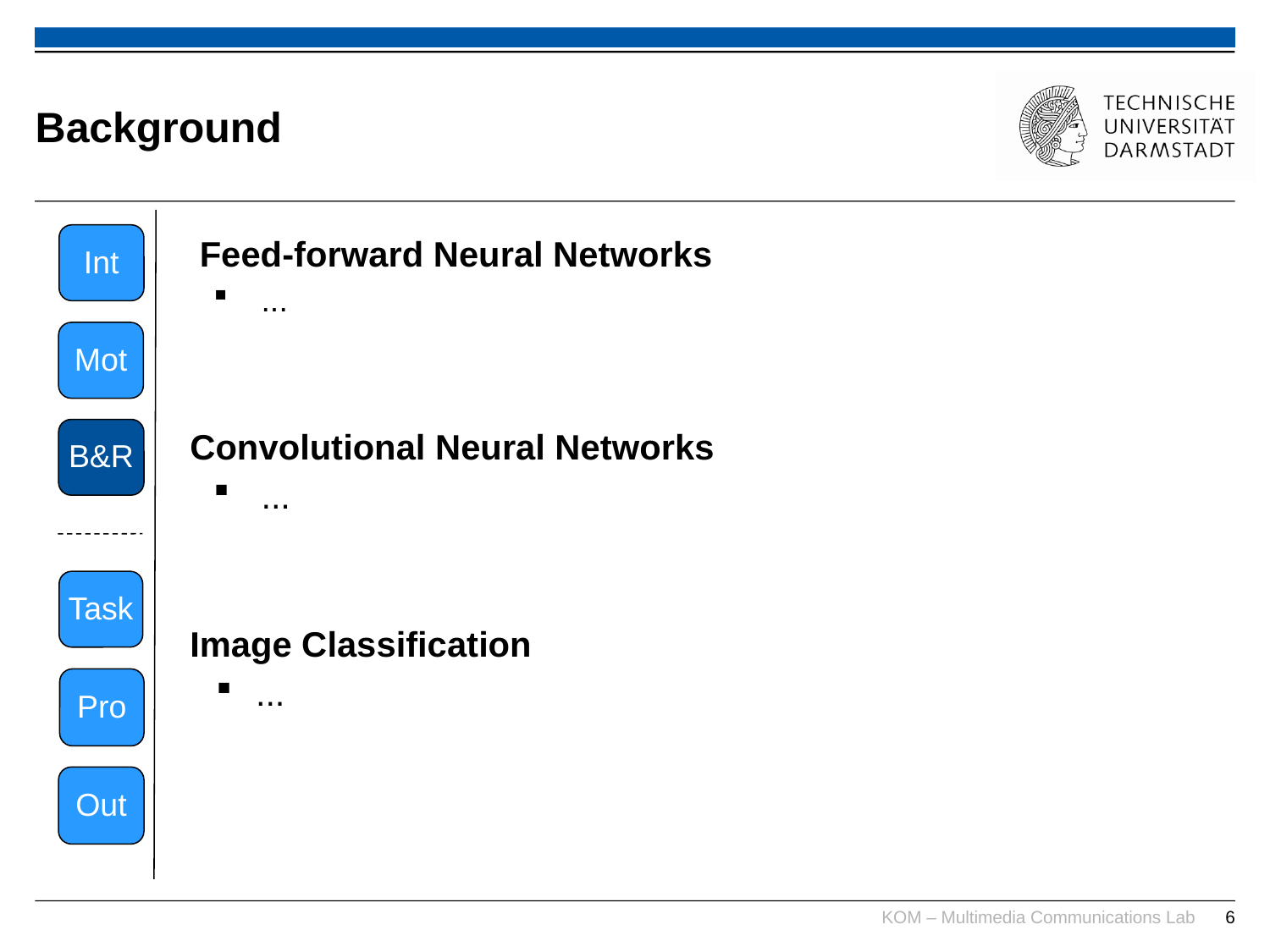

# Background
Int
 Feed-forward Neural Networks
...

Convolutional Neural Networks
...

Image Classification
...

Mot
B&R
Task
Pro
Out